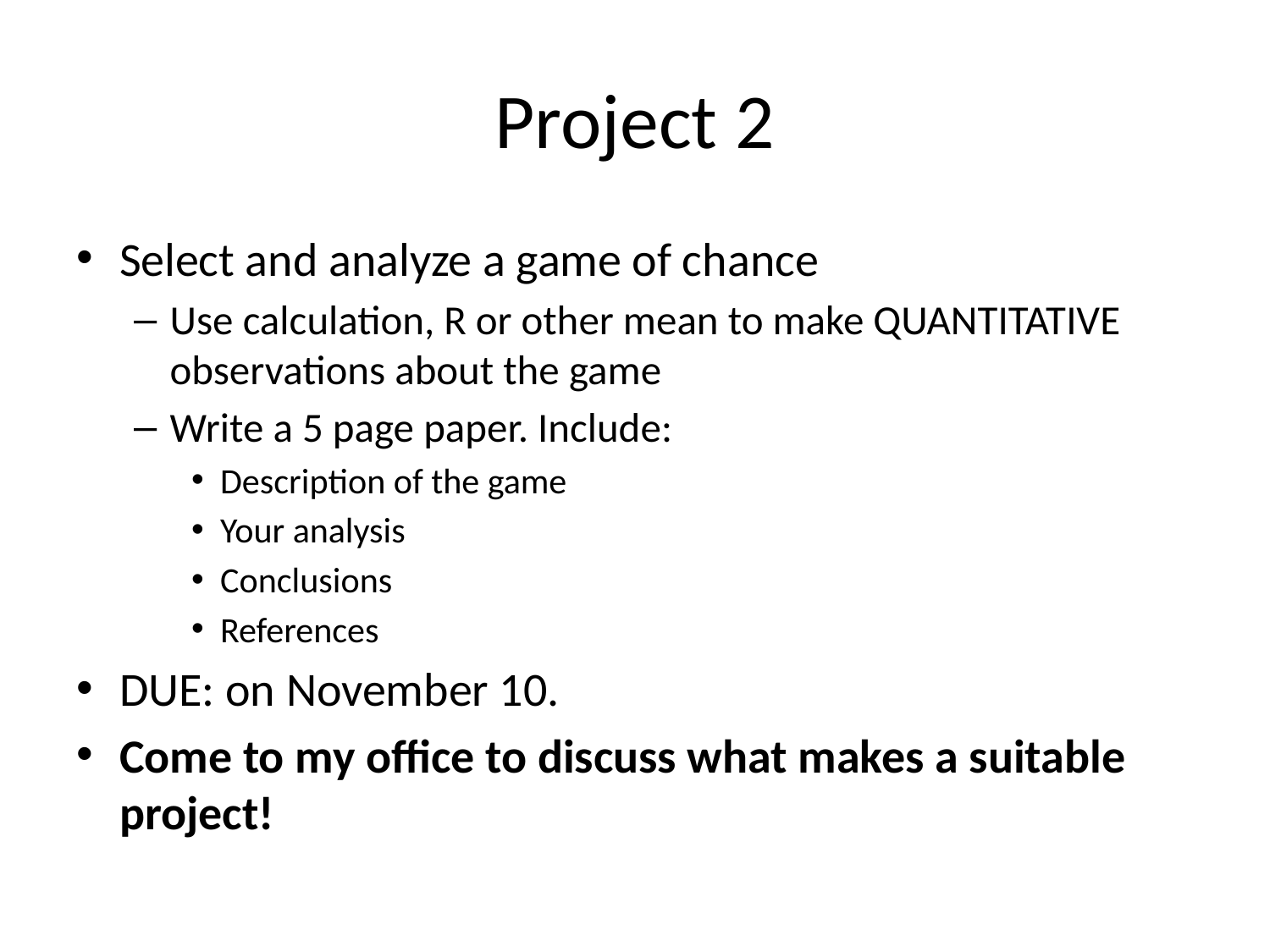

# Project 2
Select and analyze a game of chance
Use calculation, R or other mean to make QUANTITATIVE observations about the game
Write a 5 page paper. Include:
Description of the game
Your analysis
Conclusions
References
DUE: on November 10.
Come to my office to discuss what makes a suitable project!